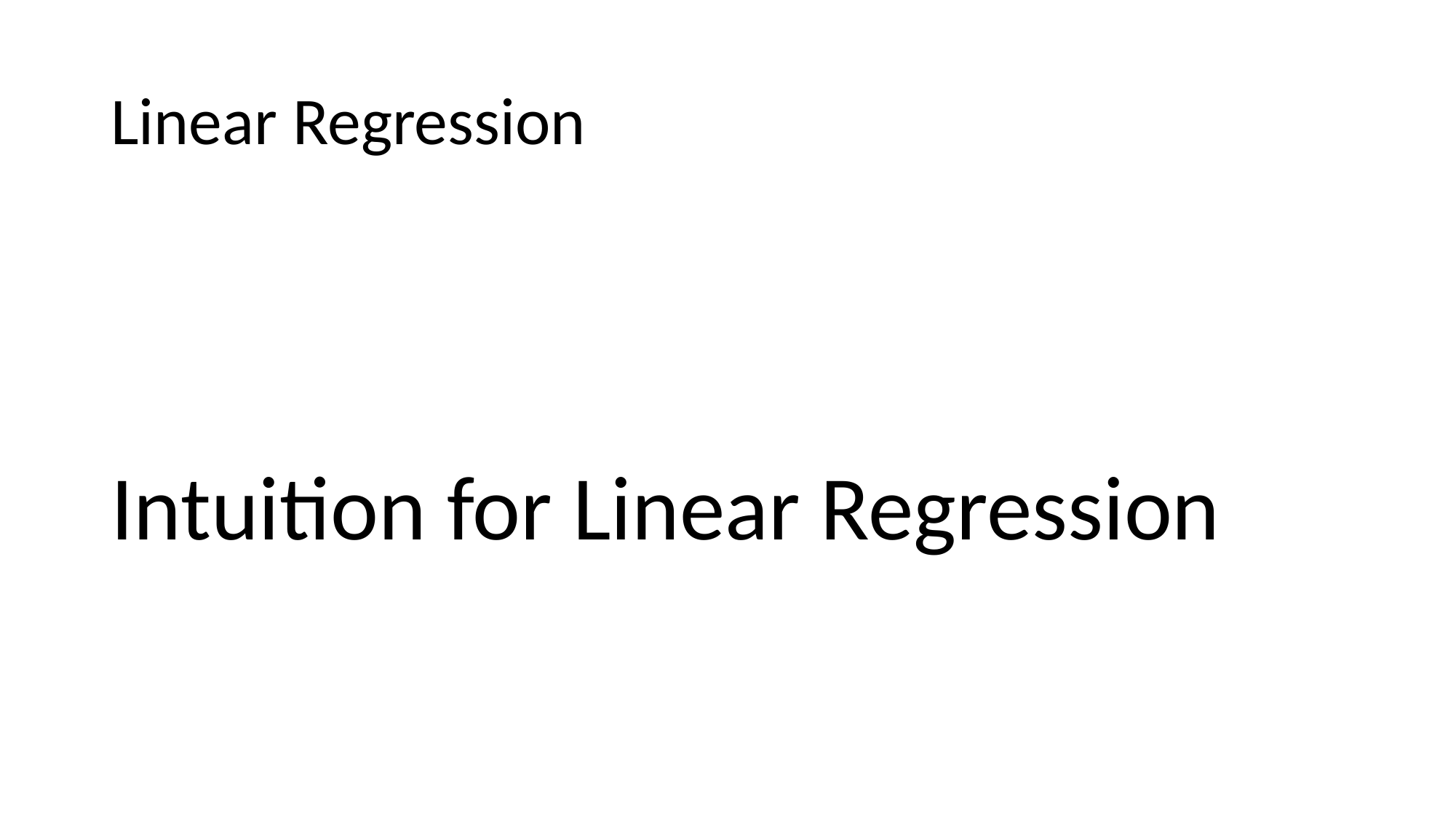

# Linear Regression

Intuition for Linear Regression